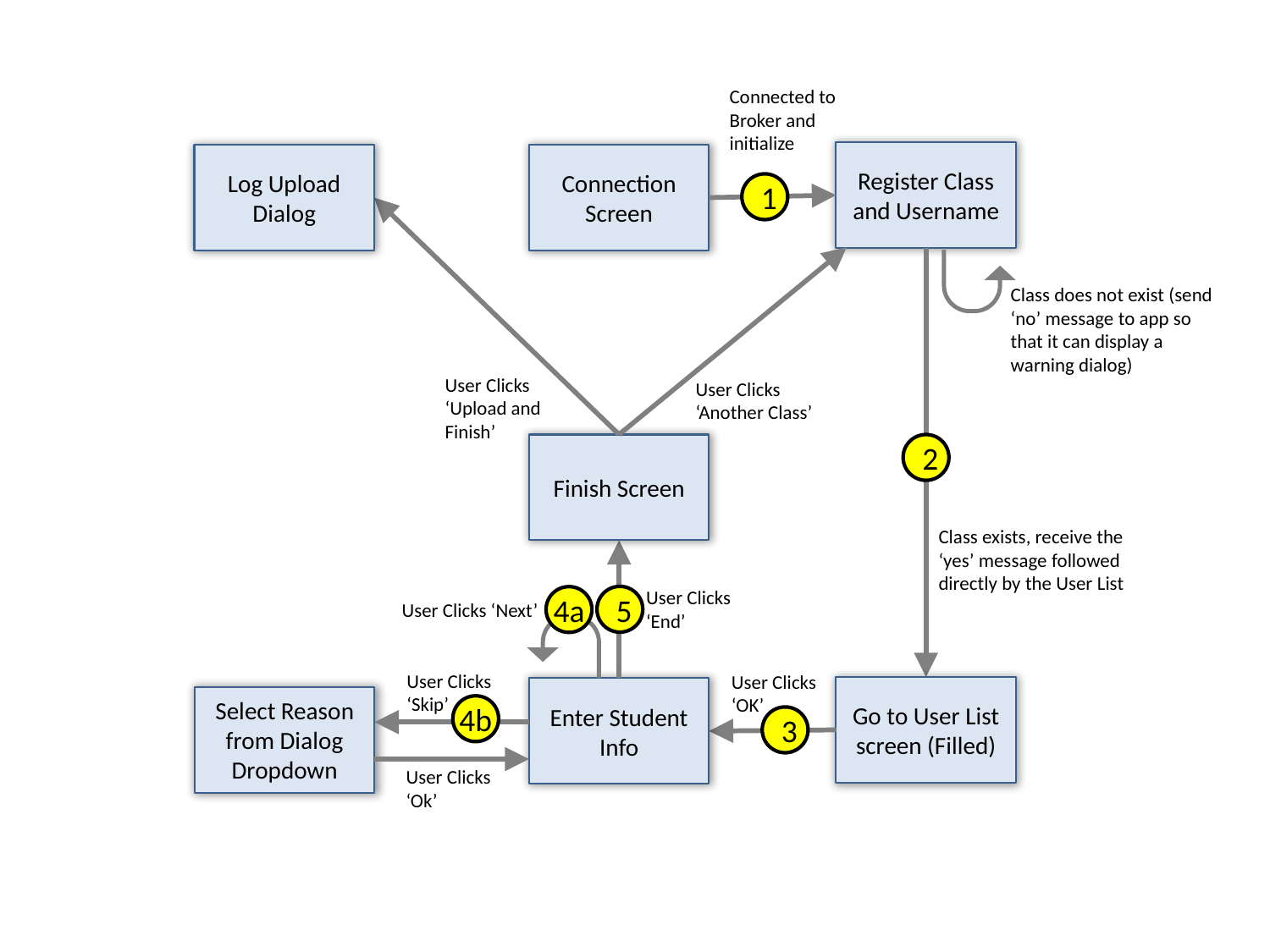

Connected to Broker and initialize
Register Class and Username
Connection Screen
Log Upload Dialog
1

Class does not exist (send ‘no’ message to app so that it can display a warning dialog)
User Clicks ‘Upload and Finish’
User Clicks ‘Another Class’
Finish Screen
2
Class exists, receive the ‘yes’ message followed directly by the User List
User Clicks ‘End’
5
4a
User Clicks ‘Next’

User Clicks ‘Skip’
User Clicks ‘OK’
Go to User List screen (Filled)
Enter Student Info
Select Reason from Dialog Dropdown
4b
3
User Clicks ‘Ok’